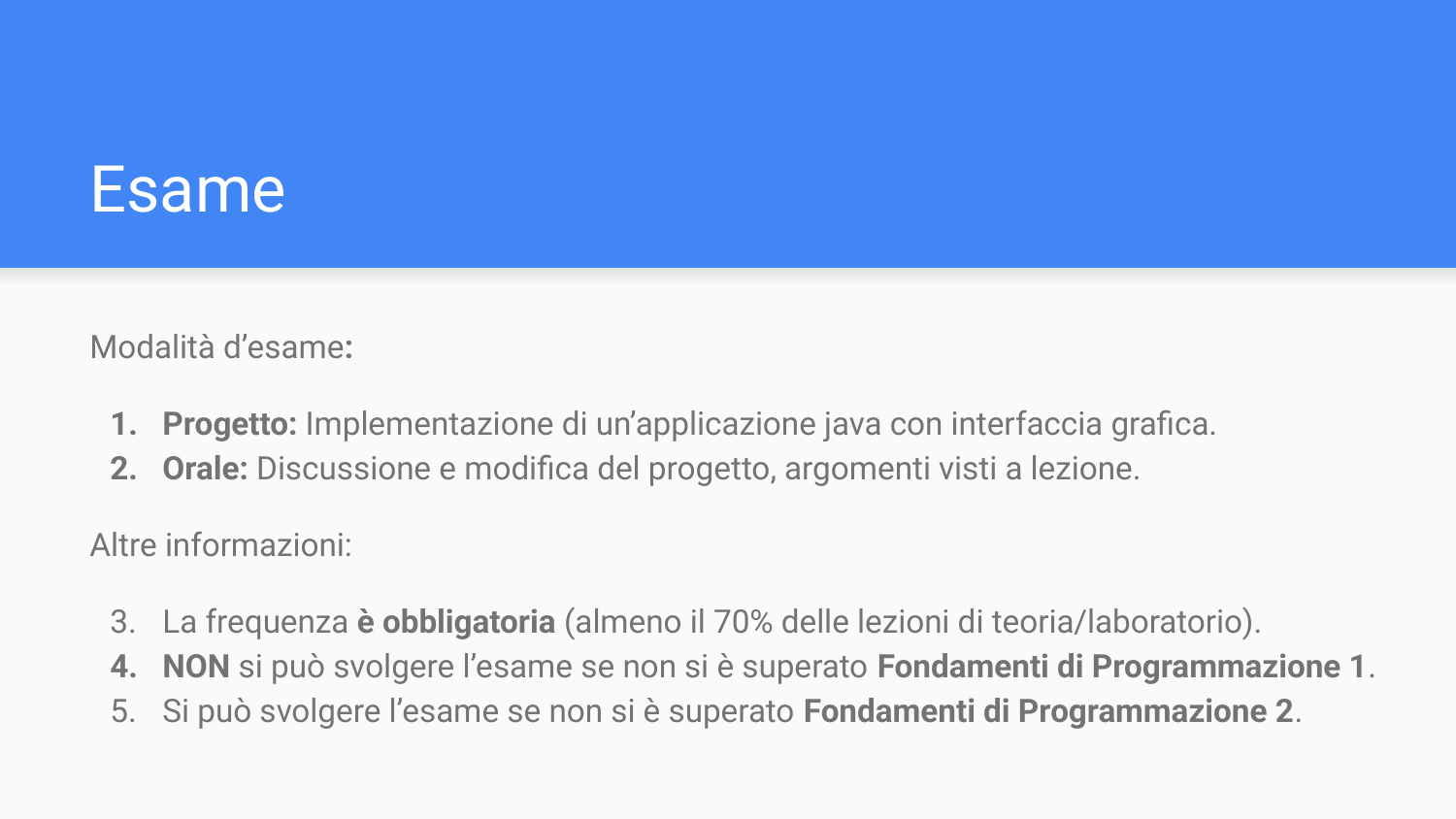

# Esame
Modalità d’esame:
Progetto: Implementazione di un’applicazione java con interfaccia grafica.
Orale: Discussione e modifica del progetto, argomenti visti a lezione.
Altre informazioni:
La frequenza è obbligatoria (almeno il 70% delle lezioni di teoria/laboratorio).
NON si può svolgere l’esame se non si è superato Fondamenti di Programmazione 1.
Si può svolgere l’esame se non si è superato Fondamenti di Programmazione 2.